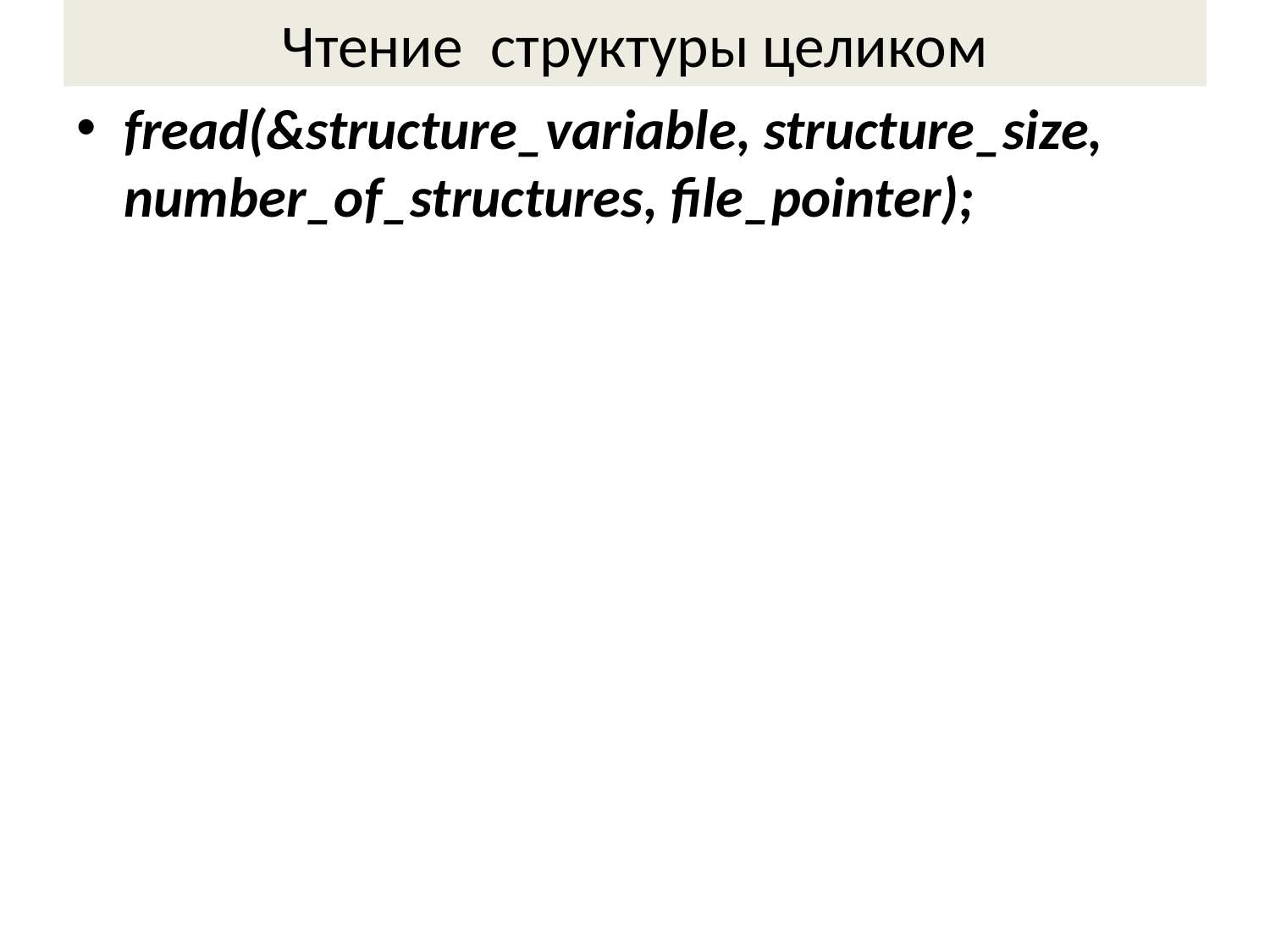

# Чтение  структуры целиком
fread(&structure_variable, structure_size,  number_of_structures, file_pointer);